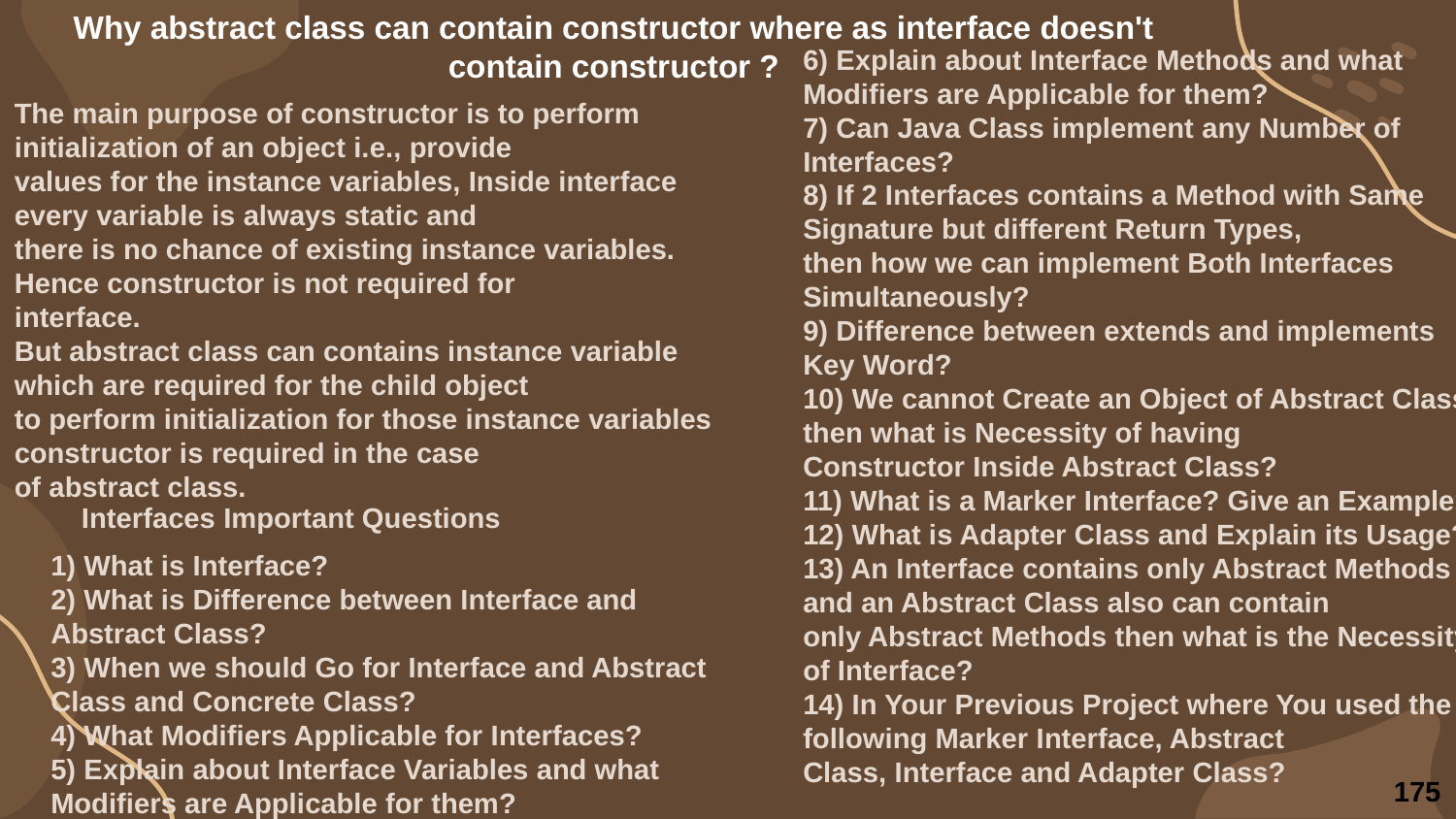

# Why abstract class can contain constructor where as interface doesn't contain constructor ?
6) Explain about Interface Methods and what Modifiers are Applicable for them?
7) Can Java Class implement any Number of Interfaces?
8) If 2 Interfaces contains a Method with Same Signature but different Return Types,
then how we can implement Both Interfaces Simultaneously?
9) Difference between extends and implements Key Word?
10) We cannot Create an Object of Abstract Class then what is Necessity of having
Constructor Inside Abstract Class?
11) What is a Marker Interface? Give an Example?
12) What is Adapter Class and Explain its Usage?
13) An Interface contains only Abstract Methods and an Abstract Class also can contain
only Abstract Methods then what is the Necessity of Interface?
14) In Your Previous Project where You used the following Marker Interface, Abstract
Class, Interface and Adapter Class?
The main purpose of constructor is to perform initialization of an object i.e., provide
values for the instance variables, Inside interface every variable is always static and
there is no chance of existing instance variables. Hence constructor is not required for
interface.
But abstract class can contains instance variable which are required for the child object
to perform initialization for those instance variables constructor is required in the case
of abstract class.
Interfaces Important Questions
1) What is Interface?
2) What is Difference between Interface and Abstract Class?
3) When we should Go for Interface and Abstract Class and Concrete Class?
4) What Modifiers Applicable for Interfaces?
5) Explain about Interface Variables and what Modifiers are Applicable for them?

175